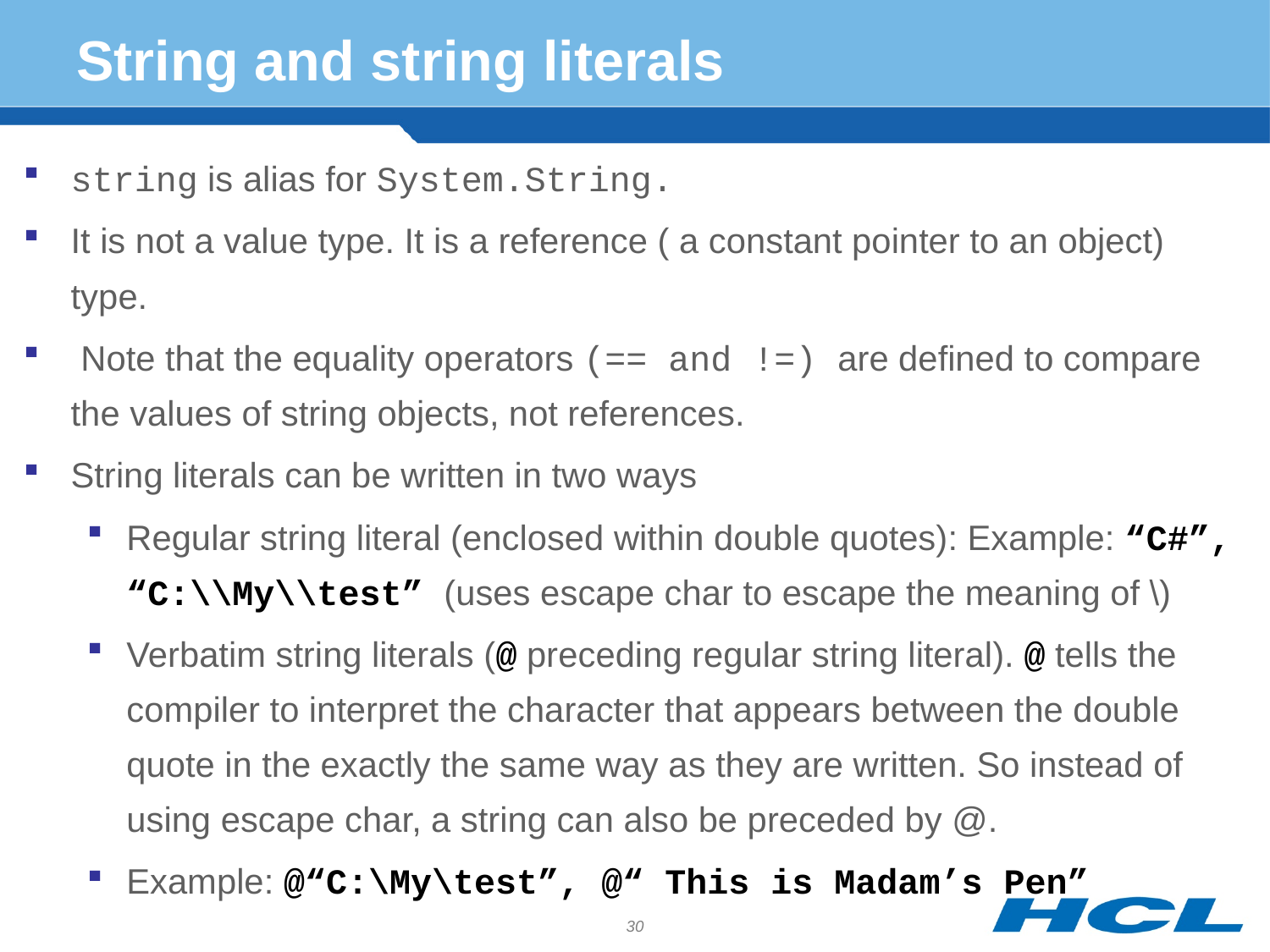

# String and string literals
string is alias for System.String.
It is not a value type. It is a reference ( a constant pointer to an object) type.
 Note that the equality operators (== and !=) are defined to compare the values of string objects, not references.
String literals can be written in two ways
Regular string literal (enclosed within double quotes): Example: “C#”, “C:\\My\\test” (uses escape char to escape the meaning of \)
Verbatim string literals (@ preceding regular string literal). @ tells the compiler to interpret the character that appears between the double quote in the exactly the same way as they are written. So instead of using escape char, a string can also be preceded by @.
Example: @“C:\My\test”, @“ This is Madam’s Pen”

30